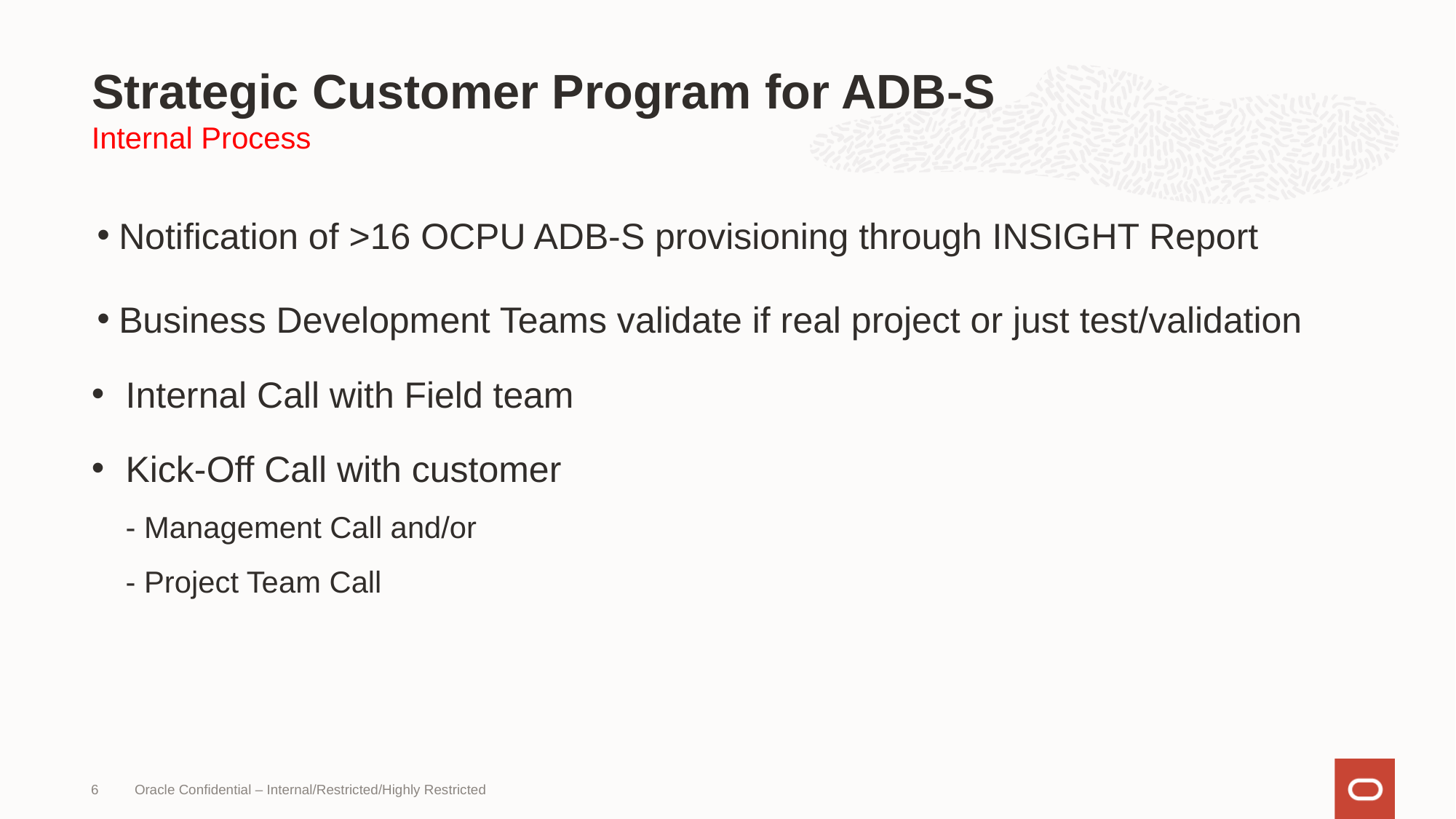

# Strategic Customer Program for ADB-S
Internal Process
Notification of >16 OCPU ADB-S provisioning through INSIGHT Report
Business Development Teams validate if real project or just test/validation
Internal Call with Field team
Kick-Off Call with customer
- Management Call and/or
- Project Team Call

6
Oracle Confidential – Internal/Restricted/Highly Restricted